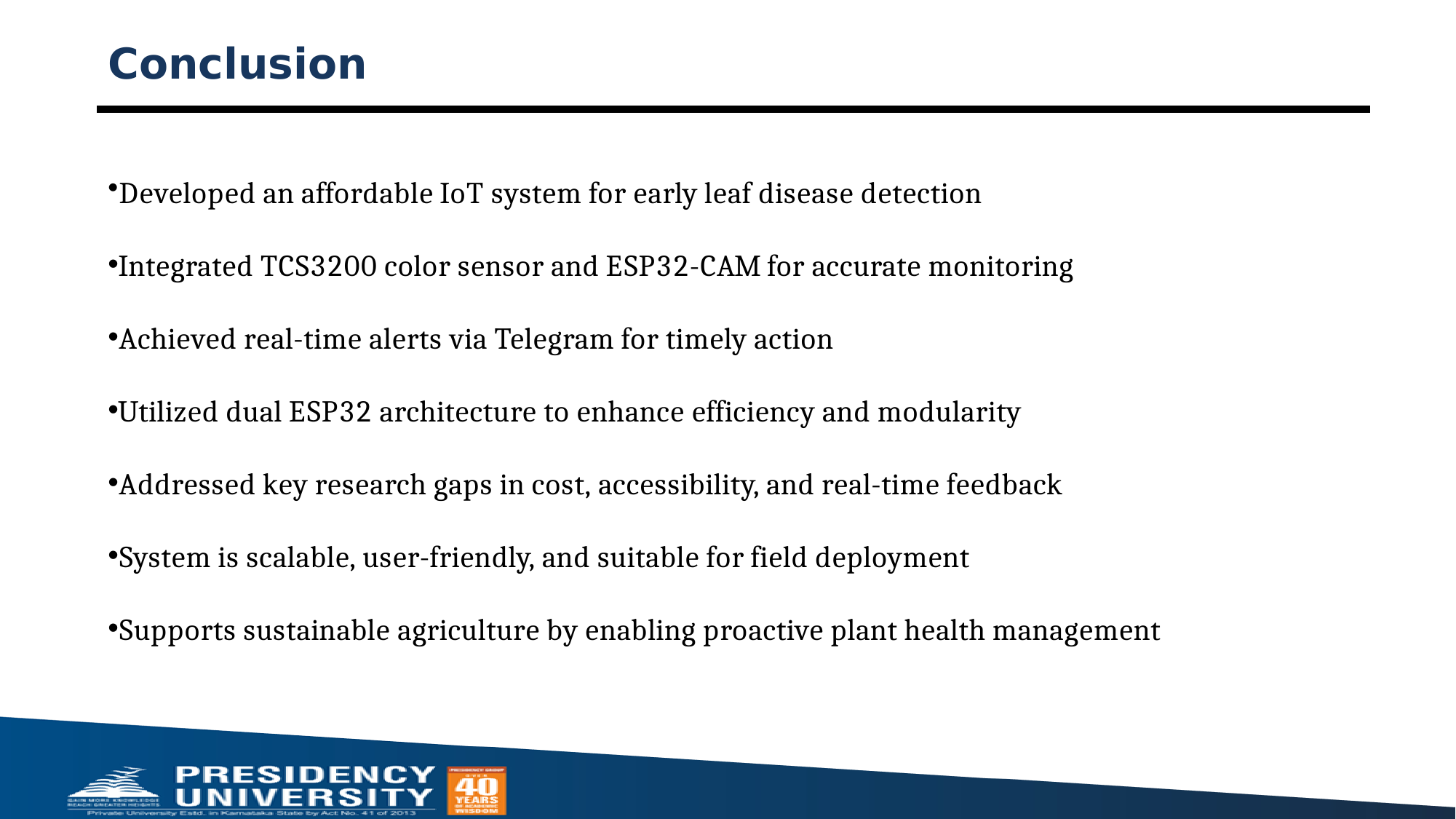

# Conclusion
Developed an affordable IoT system for early leaf disease detection

Integrated TCS3200 color sensor and ESP32-CAM for accurate monitoring

Achieved real-time alerts via Telegram for timely action

Utilized dual ESP32 architecture to enhance efficiency and modularity

Addressed key research gaps in cost, accessibility, and real-time feedback

System is scalable, user-friendly, and suitable for field deployment

Supports sustainable agriculture by enabling proactive plant health management